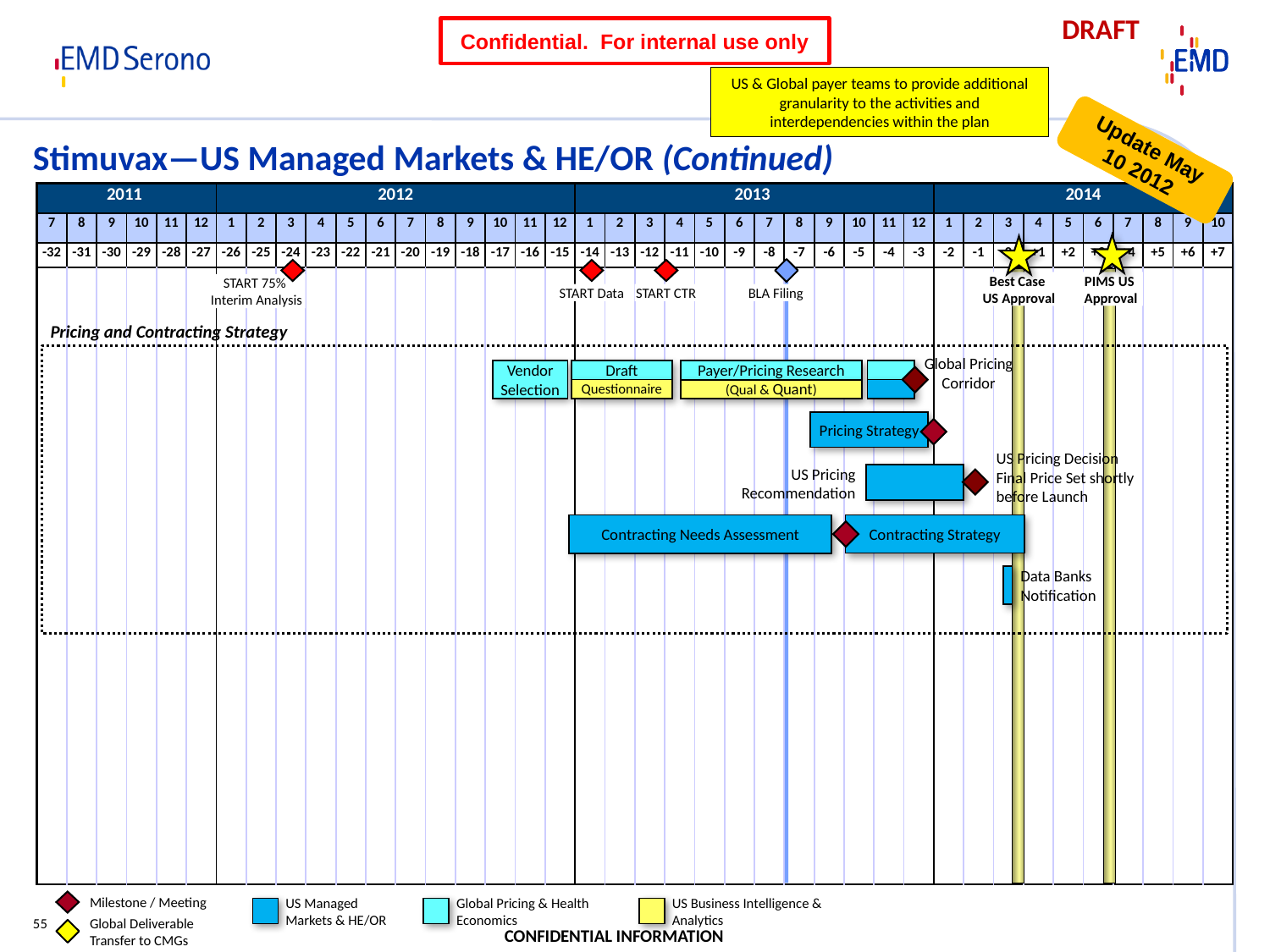

US & Global payer teams to provide additional granularity to the activities and interdependencies within the plan
# Stimuvax—US Managed Markets & HE/OR (Continued)
Pricing and Contracting Strategy

Global Pricing Corridor
Vendor Selection
Draft
Payer/Pricing Research

Questionnaire

(Qual & Quant)
Pricing Strategy

US Pricing Decision
Final Price Set shortly before Launch

US Pricing Recommendation

Contracting Needs Assessment
Contracting Strategy

Data Banks Notification
Milestone / Meeting

Global Deliverable Transfer to CMGs

US Managed Markets & HE/OR
Global Pricing & Health Economics
US Business Intelligence & Analytics

55